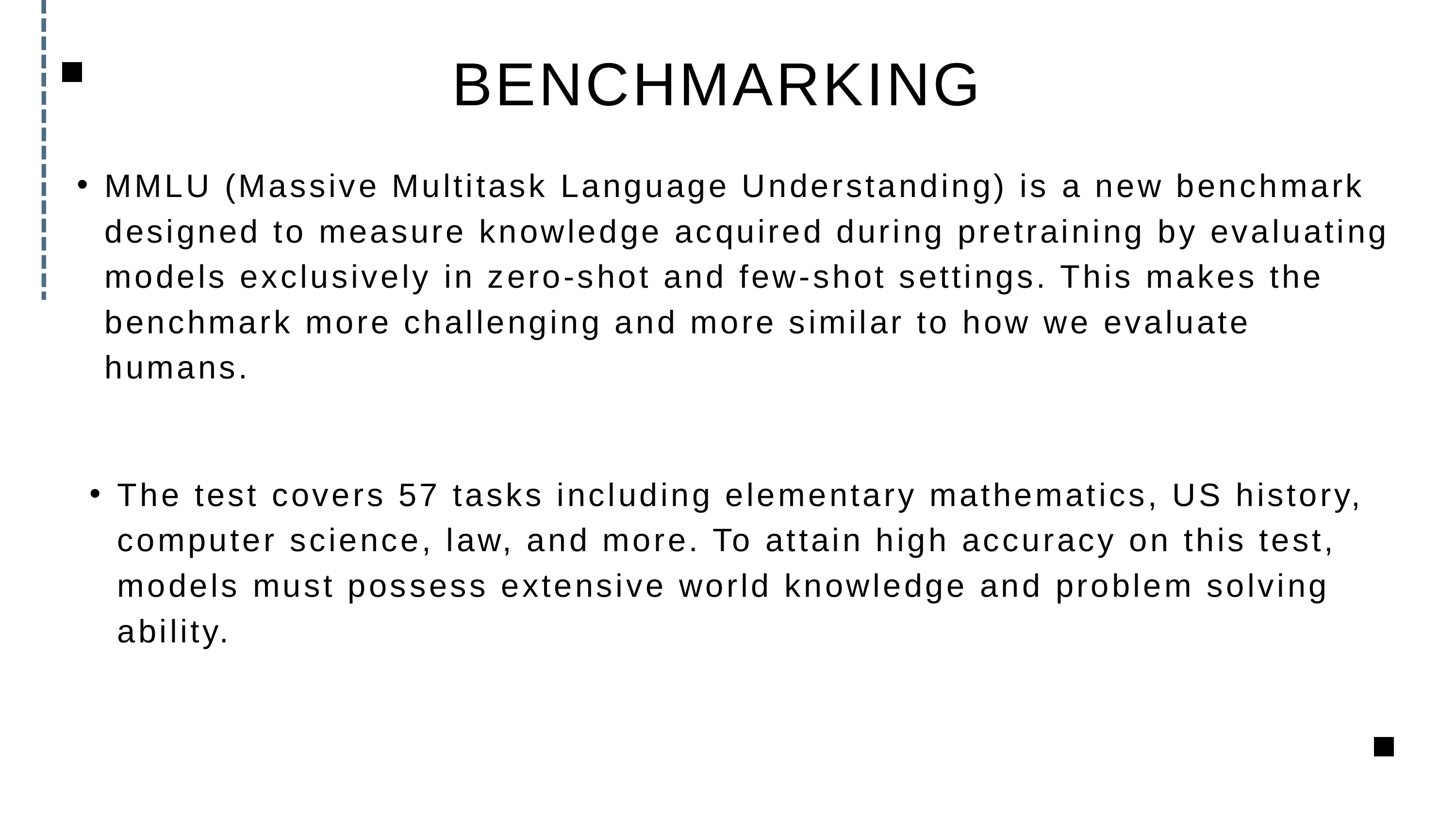

BENCHMARKING

MMLU (Massive Multitask Language Understanding) is a new benchmark designed to measure knowledge acquired during pretraining by evaluating models exclusively in zero-shot and few-shot settings. This makes the benchmark more challenging and more similar to how we evaluate humans.
The test covers 57 tasks including elementary mathematics, US history, computer science, law, and more. To attain high accuracy on this test, models must possess extensive world knowledge and problem solving ability.